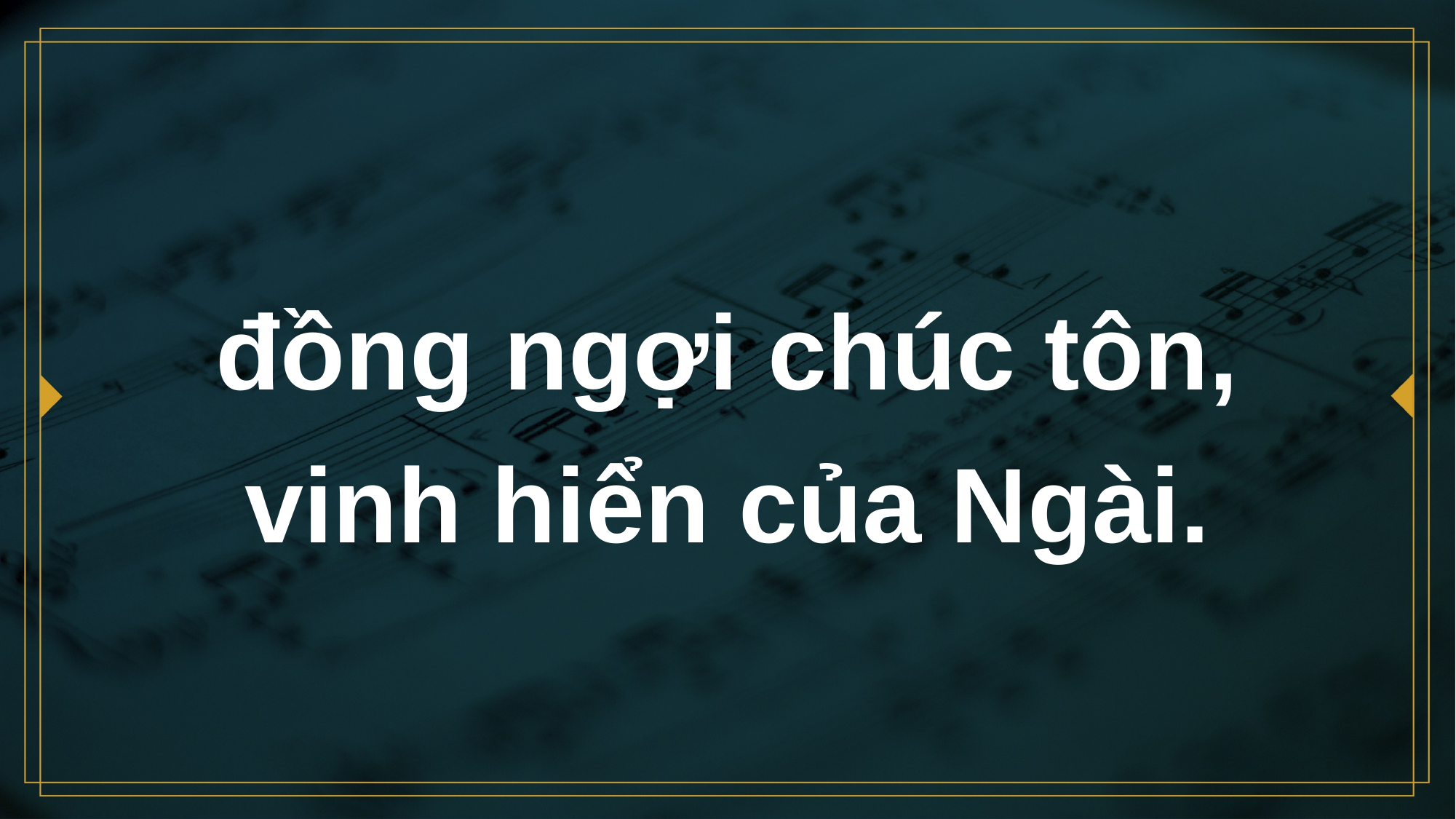

# đồng ngợi chúc tôn, vinh hiển của Ngài.